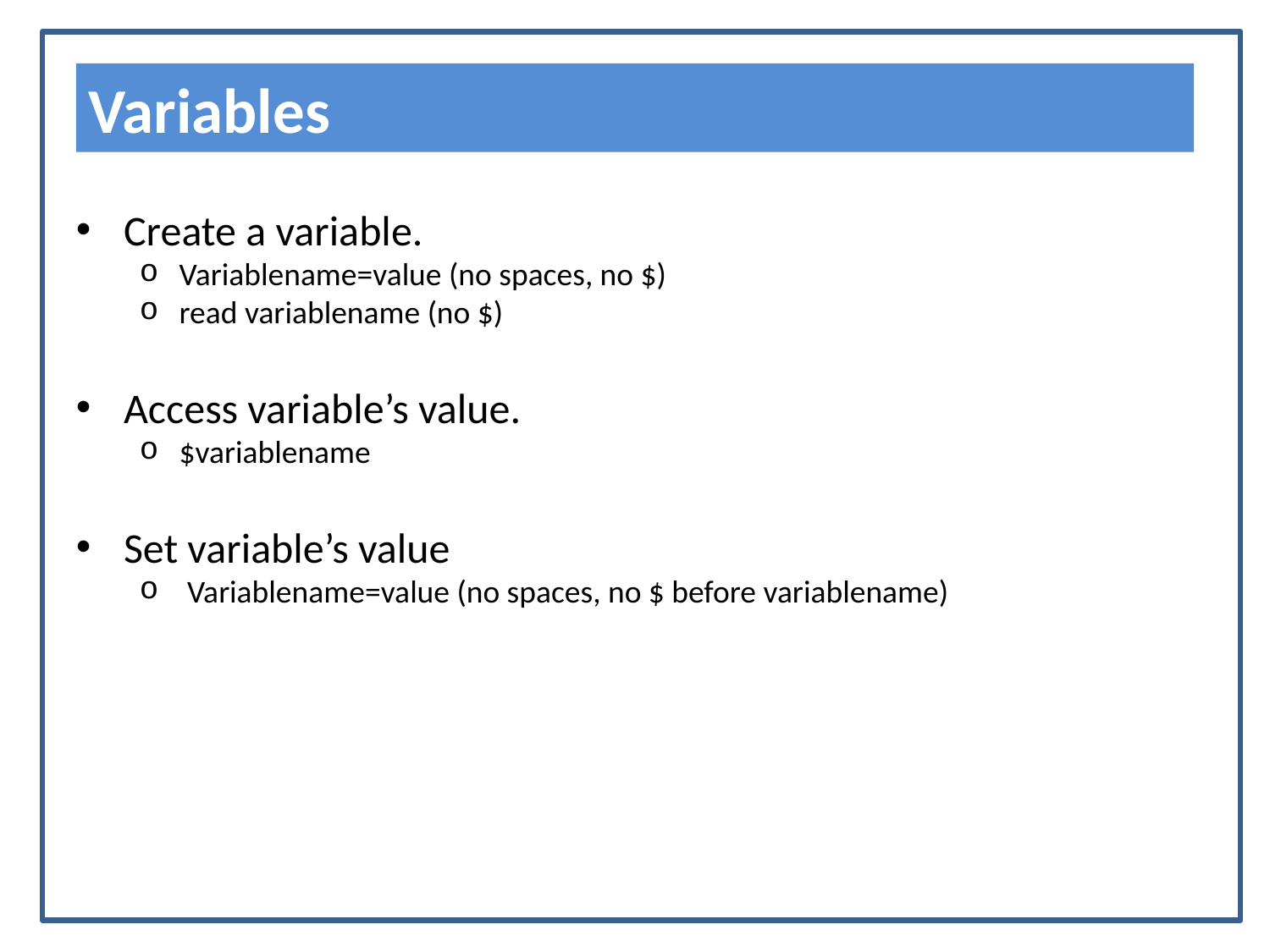

Variables
Create a variable.
Variablename=value (no spaces, no $)
read variablename (no $)

Access variable’s value.
$variablename

Set variable’s value
Variablename=value (no spaces, no $ before variablename)